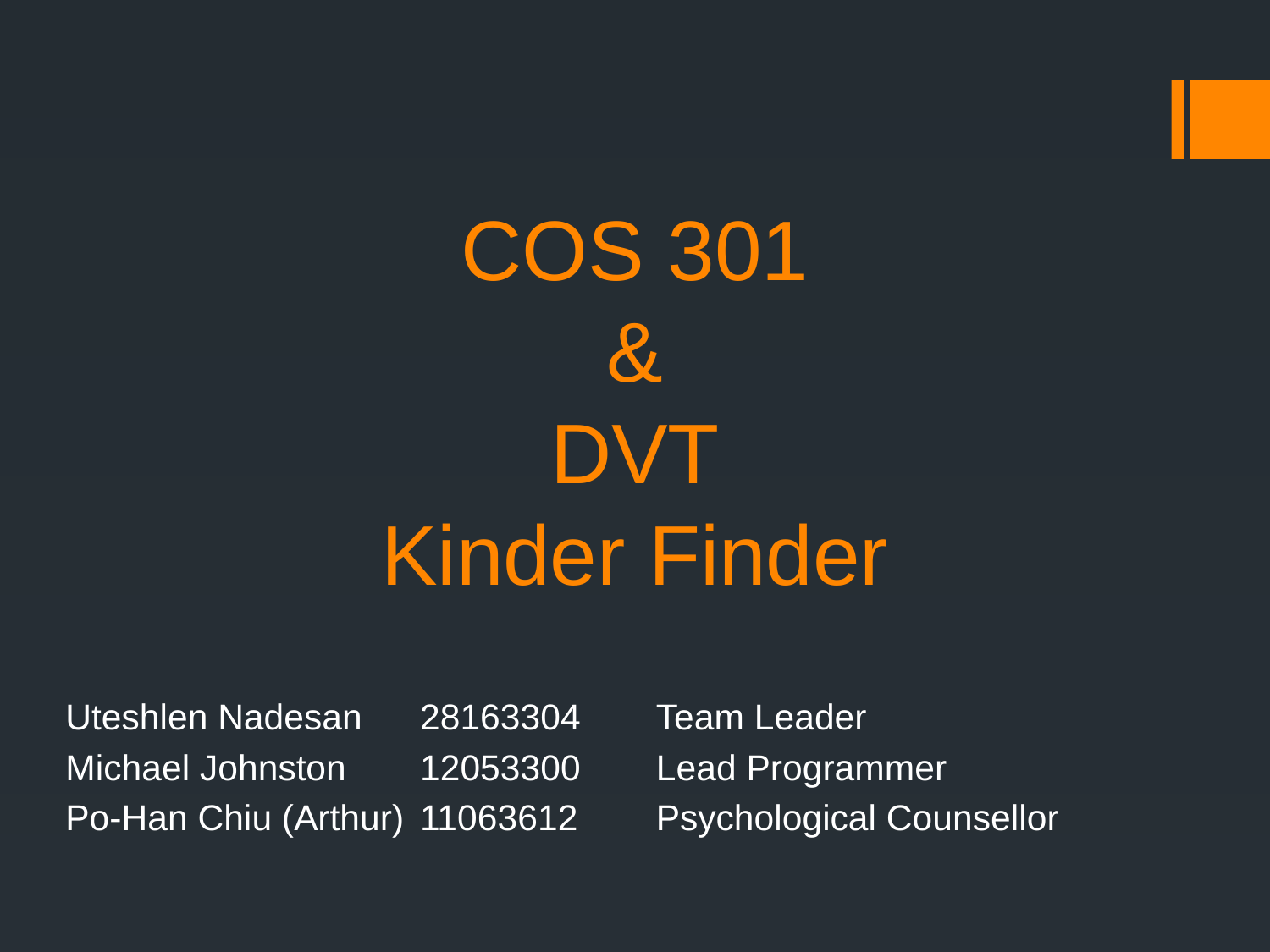

# COS 301 & DVT Kinder Finder
Uteshlen Nadesan	28163304	Team Leader
Michael Johnston	12053300	Lead Programmer
Po-Han Chiu (Arthur)	11063612 	Psychological Counsellor